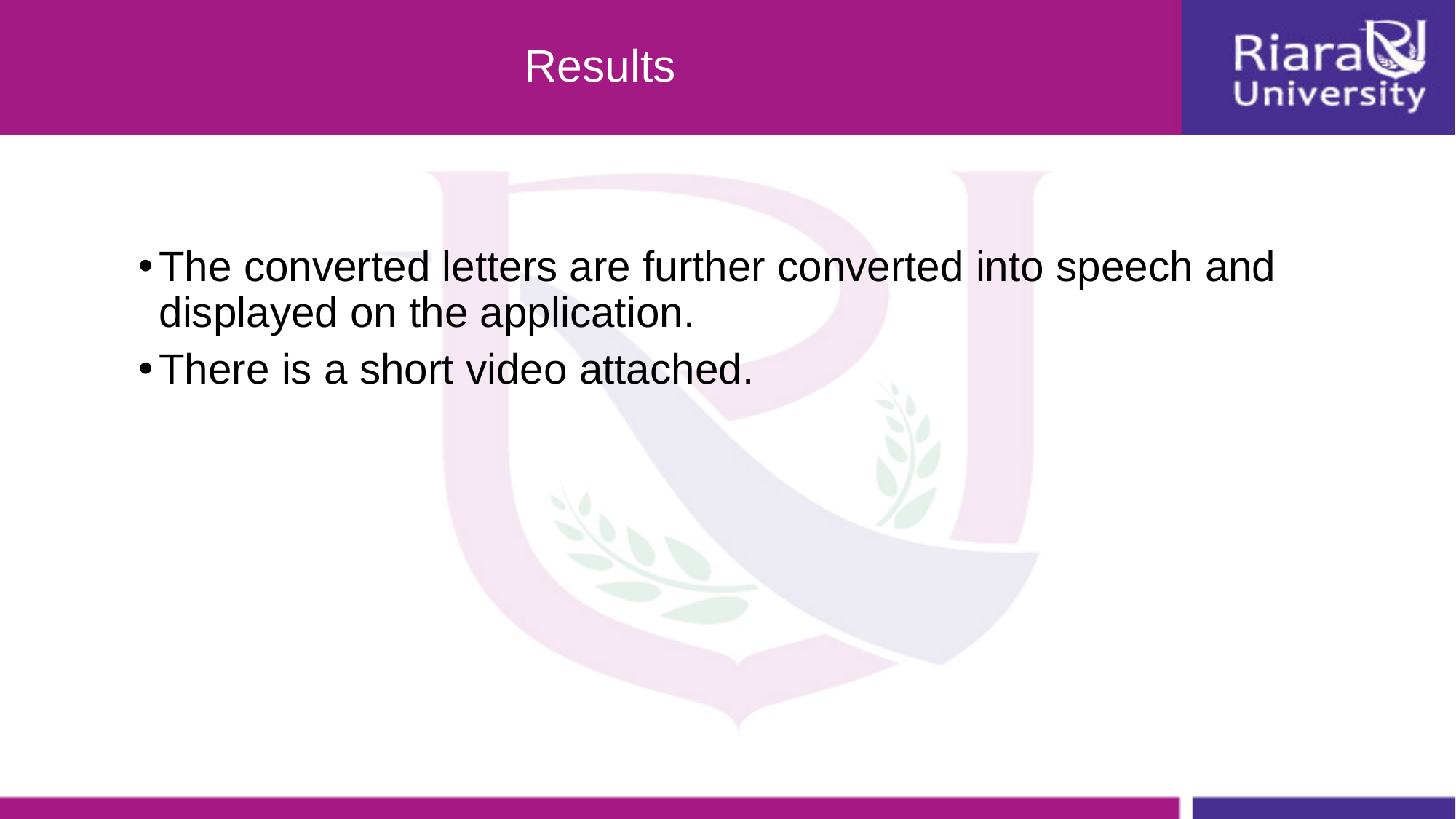

# Results
The converted letters are further converted into speech and displayed on the application.
There is a short video attached.